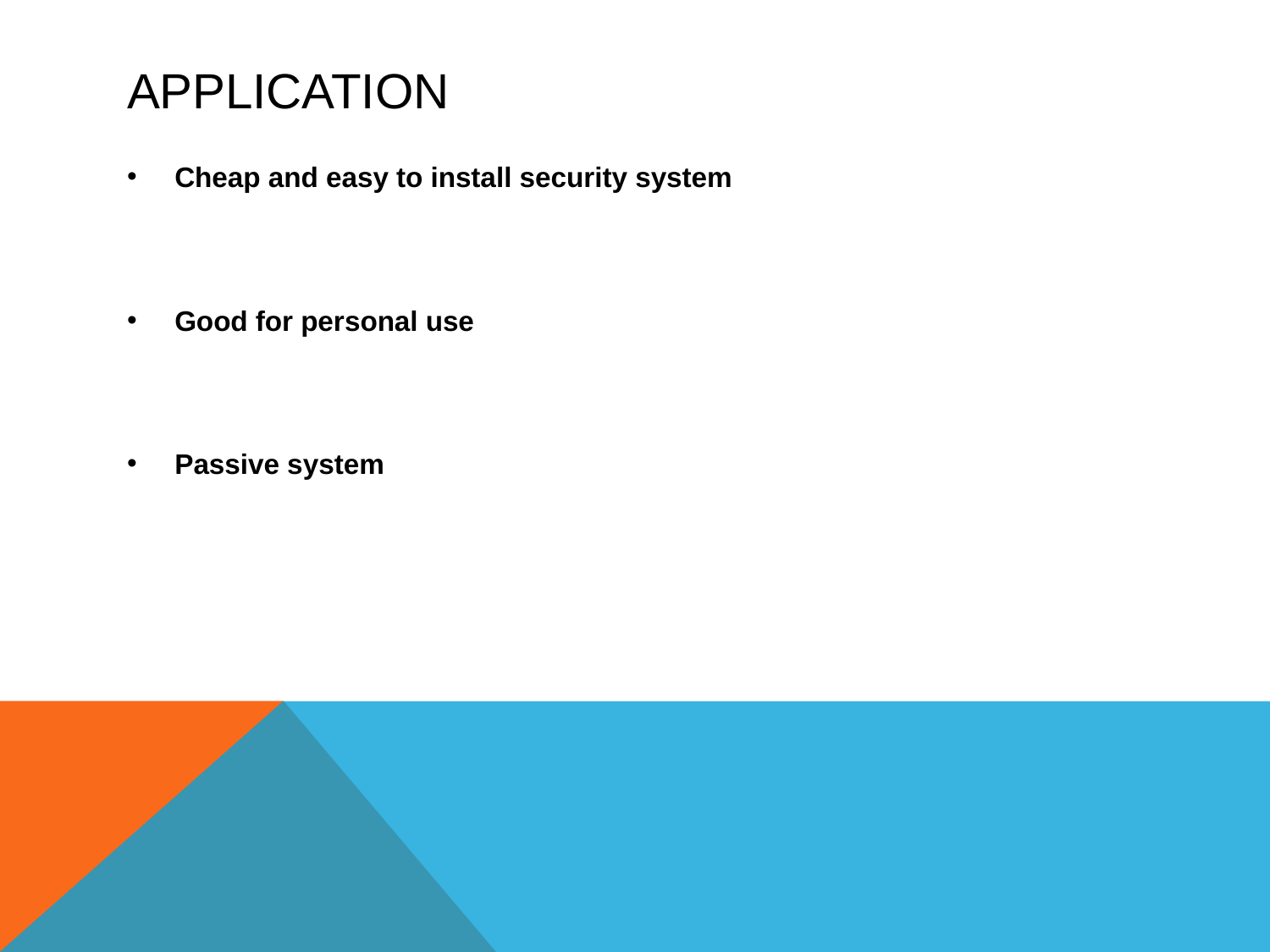

# Application
Cheap and easy to install security system

Good for personal use

Passive system